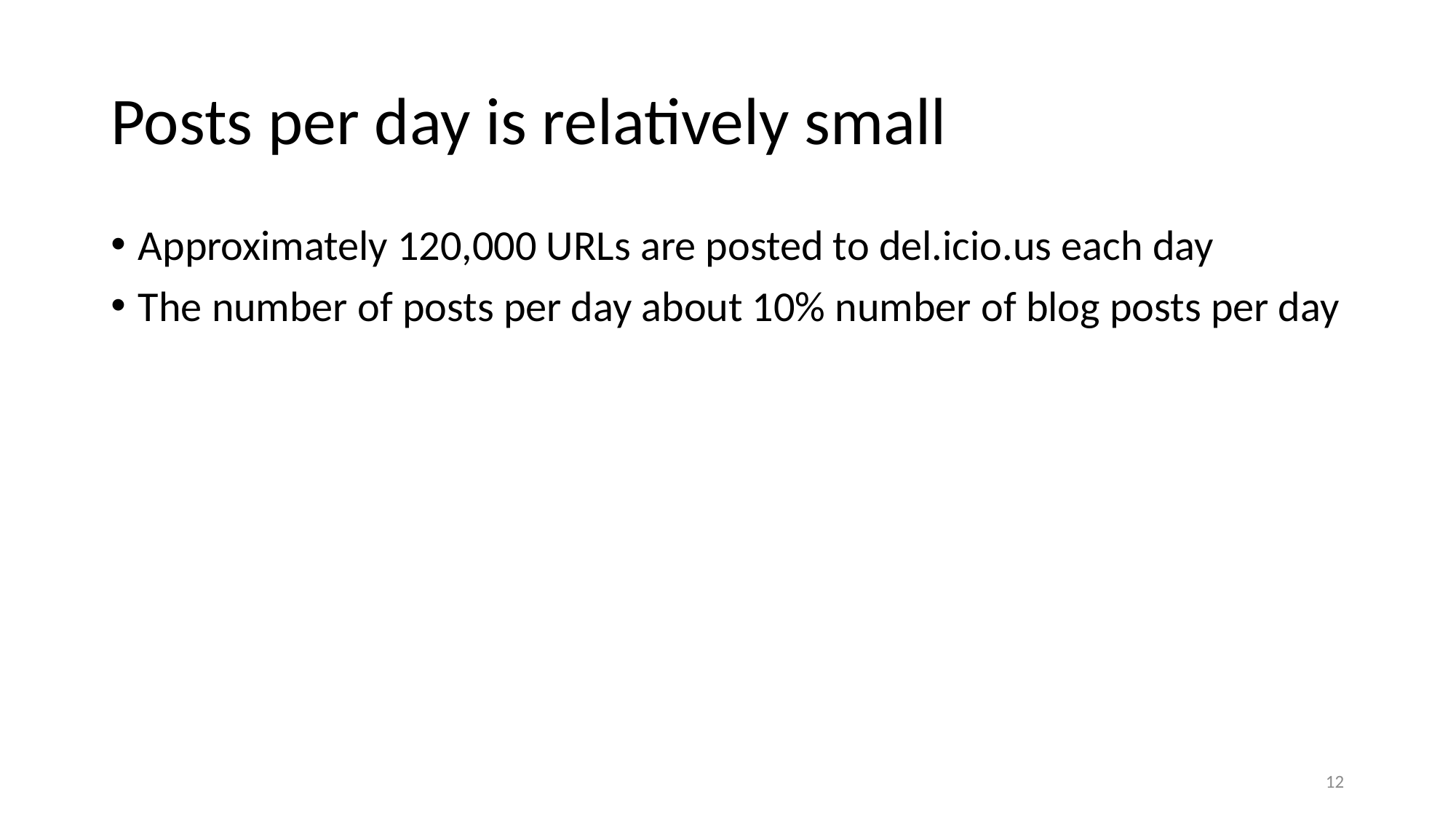

# Posts per day is relatively small
Approximately 120,000 URLs are posted to del.icio.us each day
The number of posts per day about 10% number of blog posts per day
12